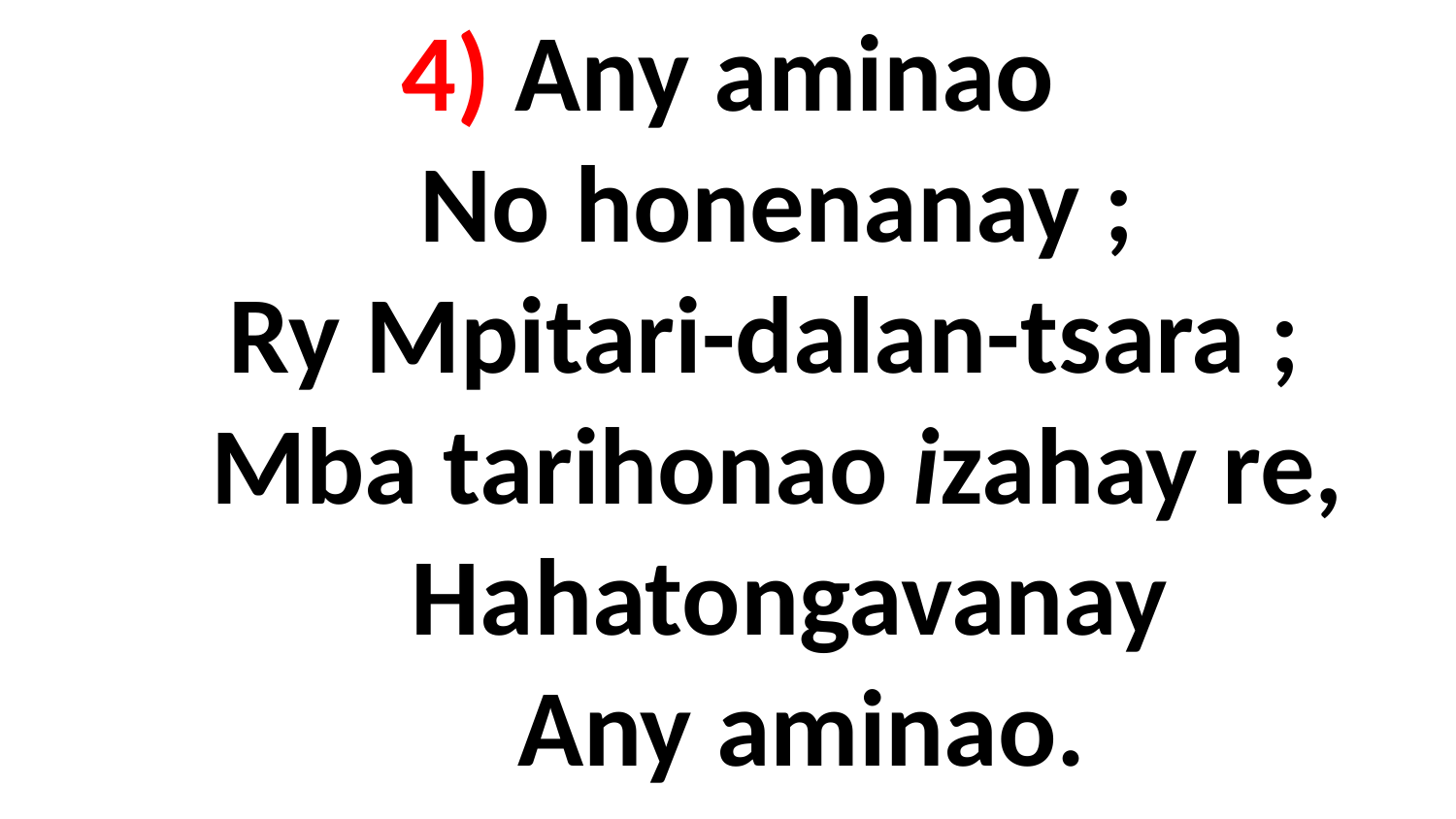

# 4) Any aminao No honenanay ; Ry Mpitari-dalan-tsara ; Mba tarihonao izahay re, Hahatongavanay Any aminao.